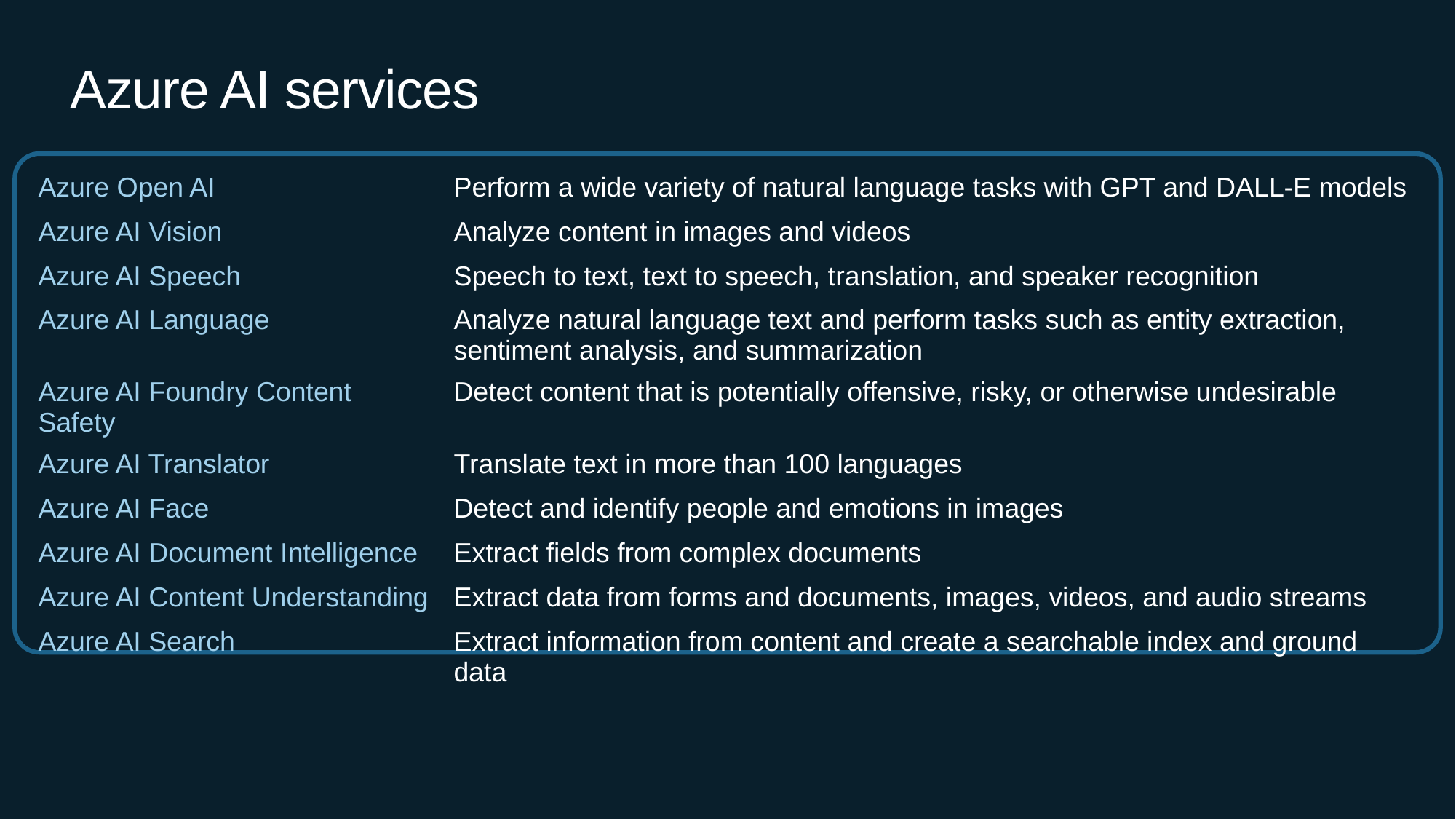

# Azure AI services

| Azure Open AI | Perform a wide variety of natural language tasks with GPT and DALL-E models |
| --- | --- |
| Azure AI Vision | Analyze content in images and videos |
| Azure AI Speech | Speech to text, text to speech, translation, and speaker recognition |
| Azure AI Language | Analyze natural language text and perform tasks such as entity extraction, sentiment analysis, and summarization |
| Azure AI Foundry Content Safety | Detect content that is potentially offensive, risky, or otherwise undesirable |
| Azure AI Translator | Translate text in more than 100 languages |
| Azure AI Face | Detect and identify people and emotions in images |
| Azure AI Document Intelligence | Extract fields from complex documents |
| Azure AI Content Understanding | Extract data from forms and documents, images, videos, and audio streams |
| Azure AI Search | Extract information from content and create a searchable index and ground data |